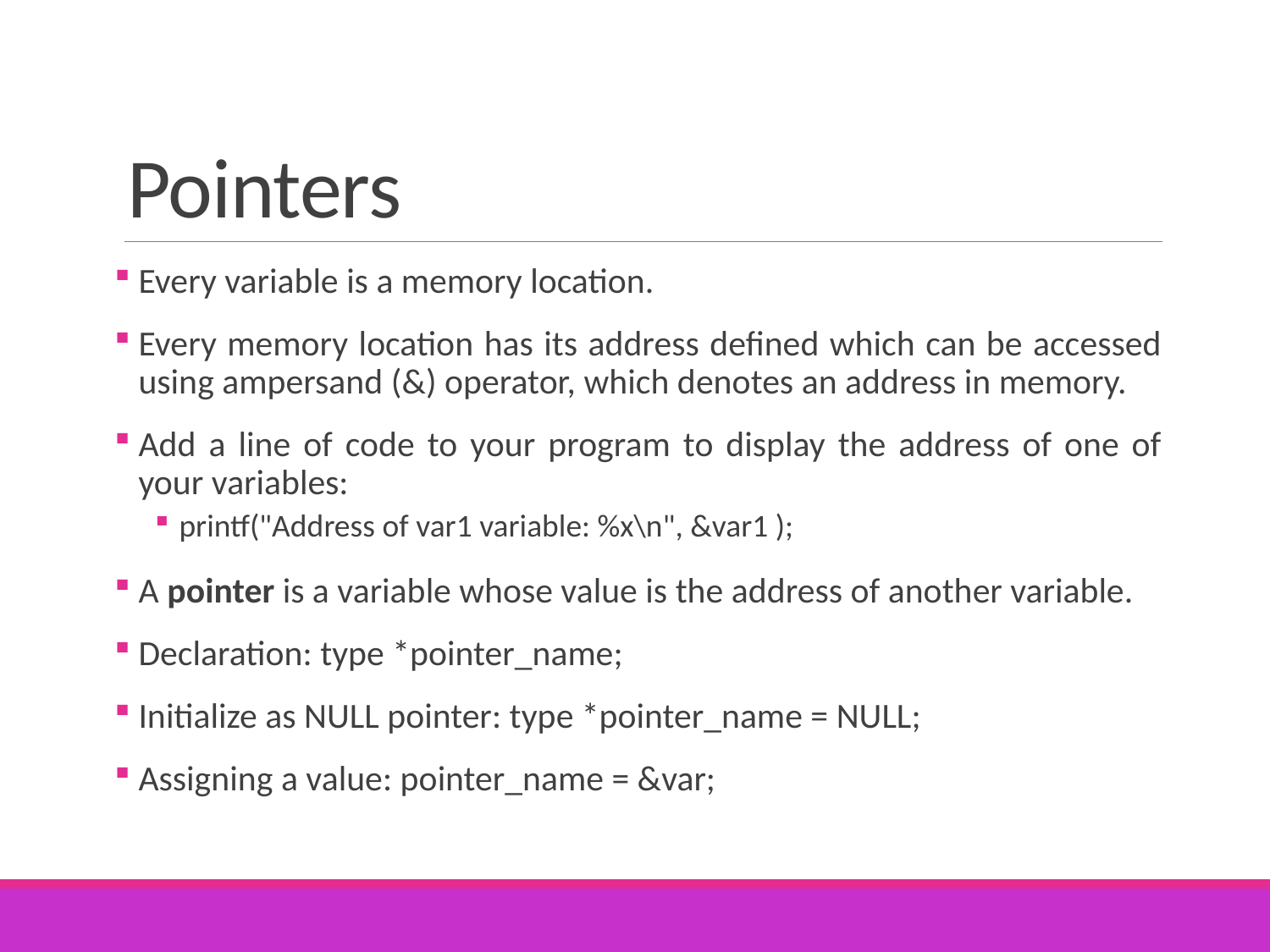

# Pointers
Every variable is a memory location.
Every memory location has its address defined which can be accessed using ampersand (&) operator, which denotes an address in memory.
Add a line of code to your program to display the address of one of your variables:
printf("Address of var1 variable: %x\n", &var1 );
A pointer is a variable whose value is the address of another variable.
Declaration: type *pointer_name;
Initialize as NULL pointer: type *pointer_name = NULL;
Assigning a value: pointer_name = &var;